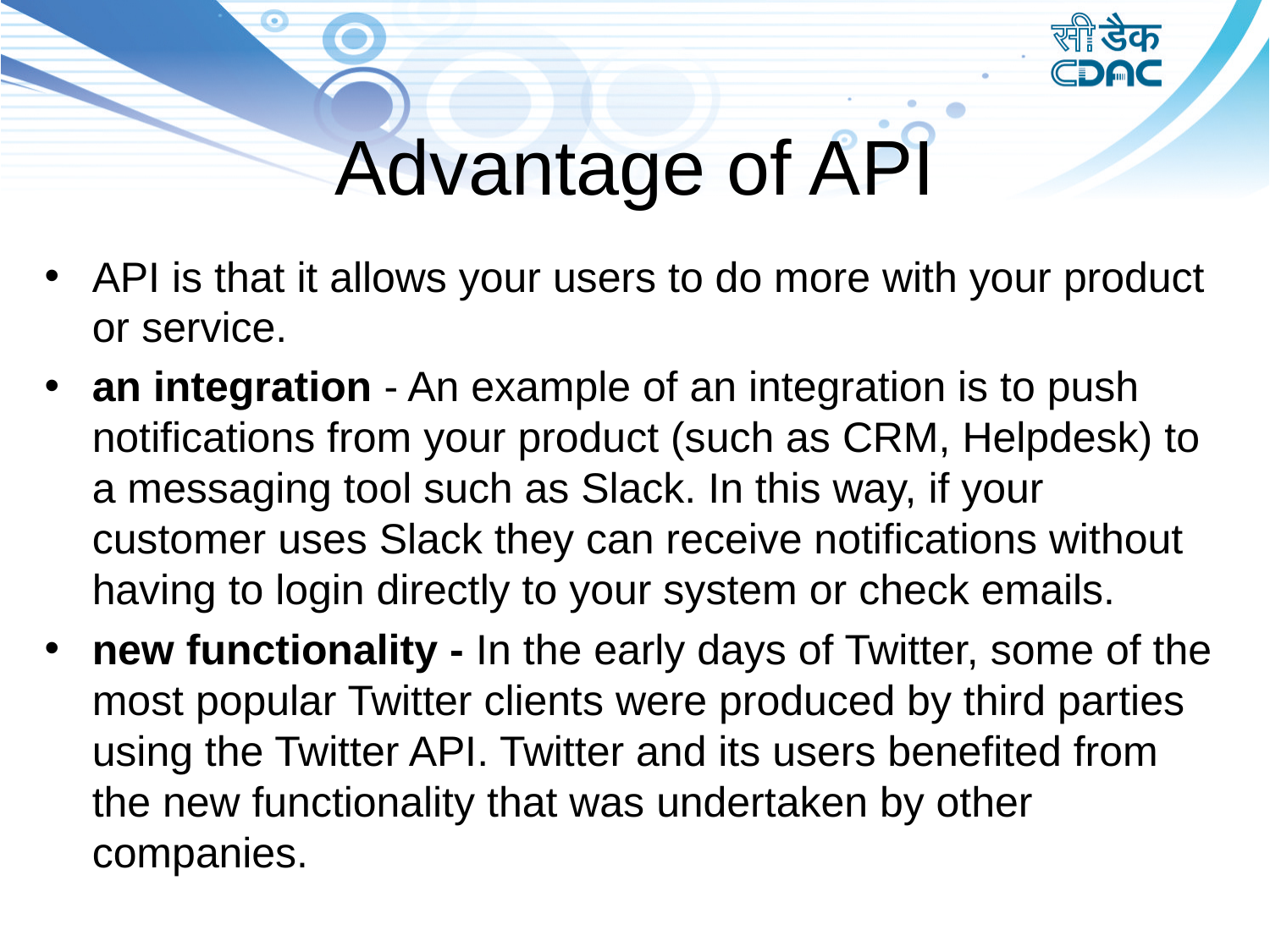

# Advantage of API
API is that it allows your users to do more with your product or service.
an integration - An example of an integration is to push notifications from your product (such as CRM, Helpdesk) to a messaging tool such as Slack. In this way, if your customer uses Slack they can receive notifications without having to login directly to your system or check emails.
new functionality - In the early days of Twitter, some of the most popular Twitter clients were produced by third parties using the Twitter API. Twitter and its users benefited from the new functionality that was undertaken by other companies.